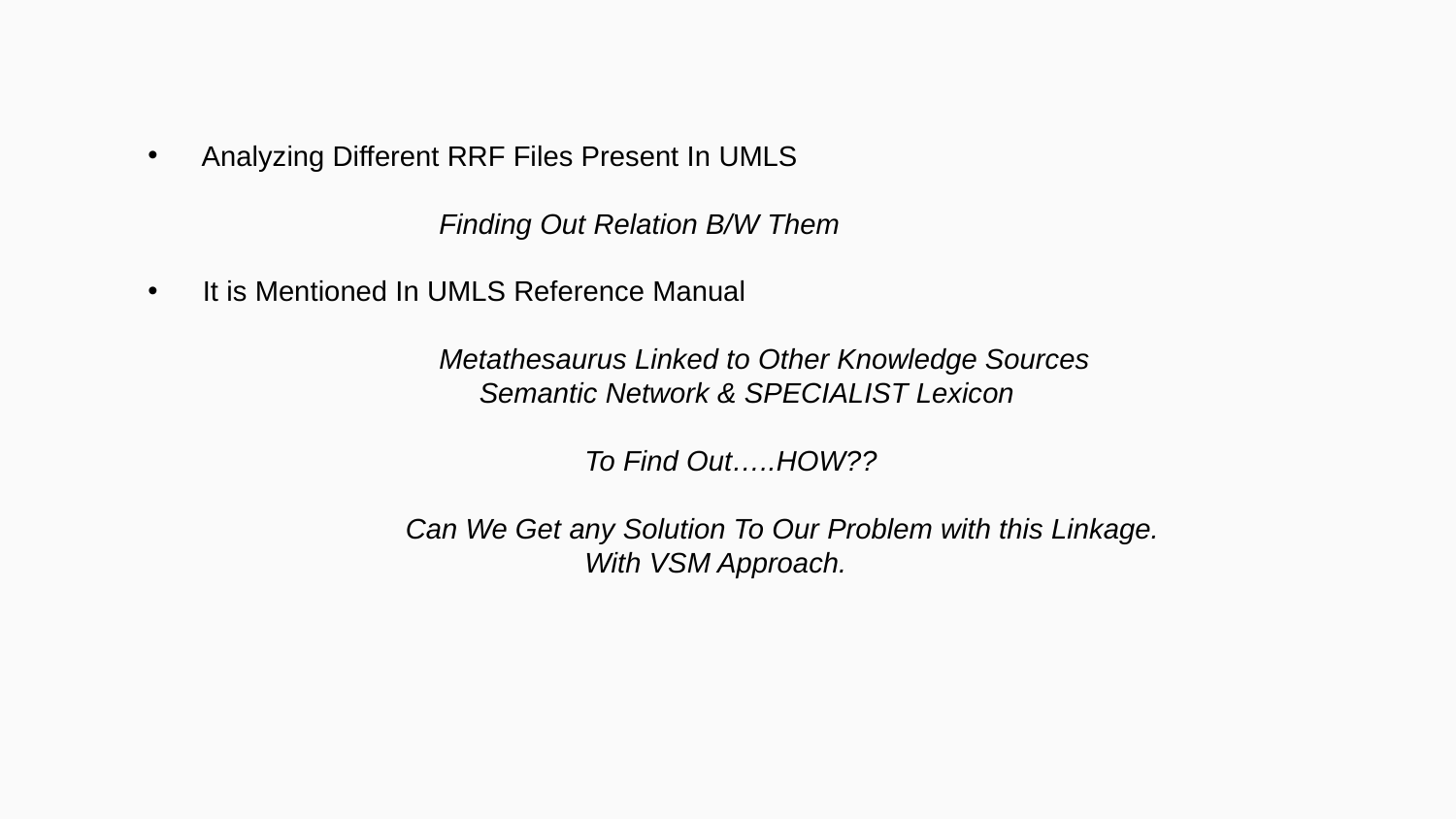

Analyzing Different RRF Files Present In UMLS

		Finding Out Relation B/W Them

It is Mentioned In UMLS Reference Manual

		Metathesaurus Linked to Other Knowledge Sources
		     Semantic Network & SPECIALIST Lexicon

			To Find Out…..HOW??

	              Can We Get any Solution To Our Problem with this Linkage.
			With VSM Approach.